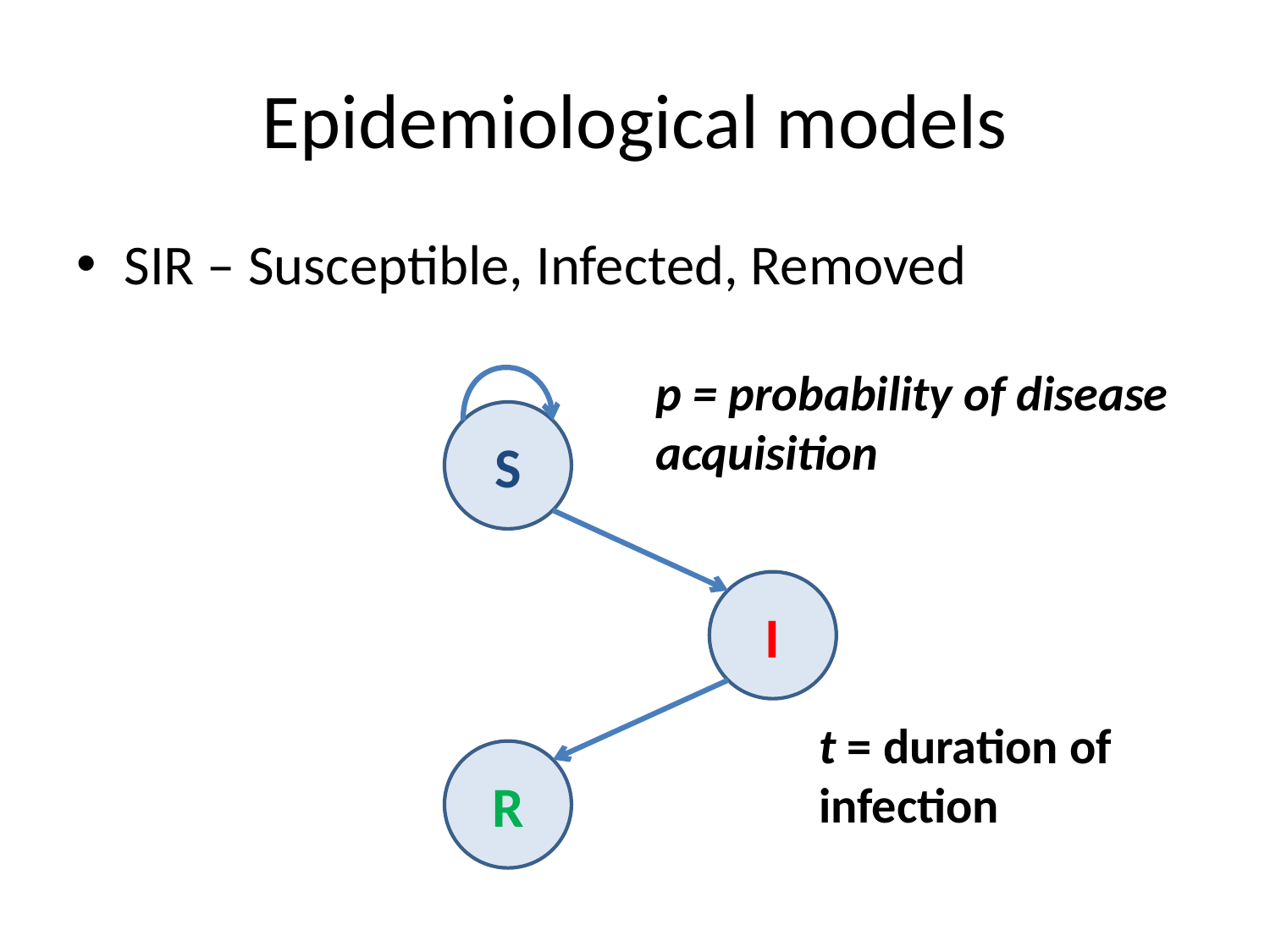

# Epidemiological models
SIR – Susceptible, Infected, Removed
p = probability of disease
acquisition
S
I
R
t = duration of
infection